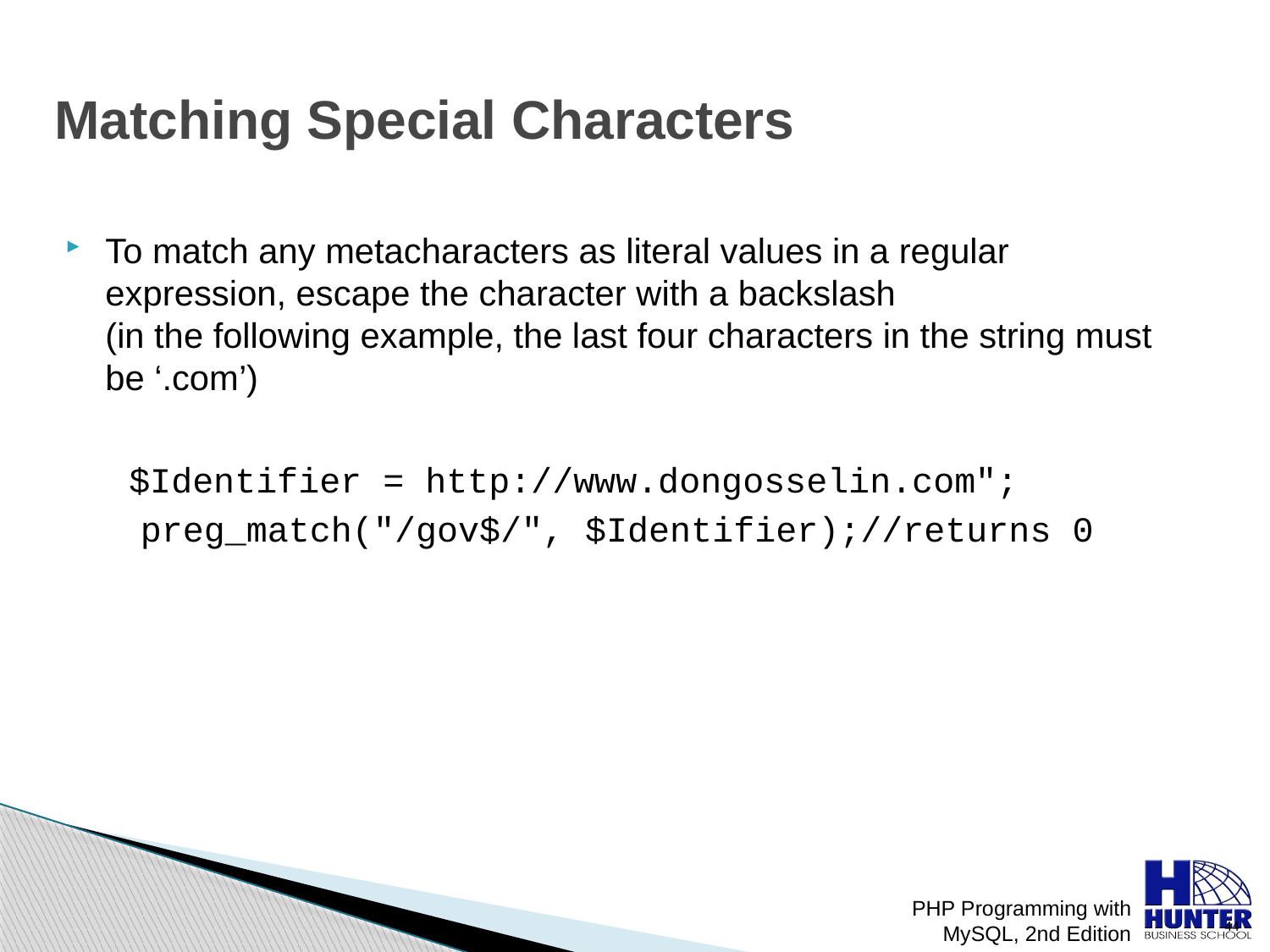

# Matching Special Characters
To match any metacharacters as literal values in a regular expression, escape the character with a backslash
(in the following example, the last four characters in the string must be ‘.com’)

	 $Identifier = http://www.dongosselin.com";
   preg_match("/gov$/", $Identifier);//returns 0
PHP Programming with MySQL, 2nd Edition
 44